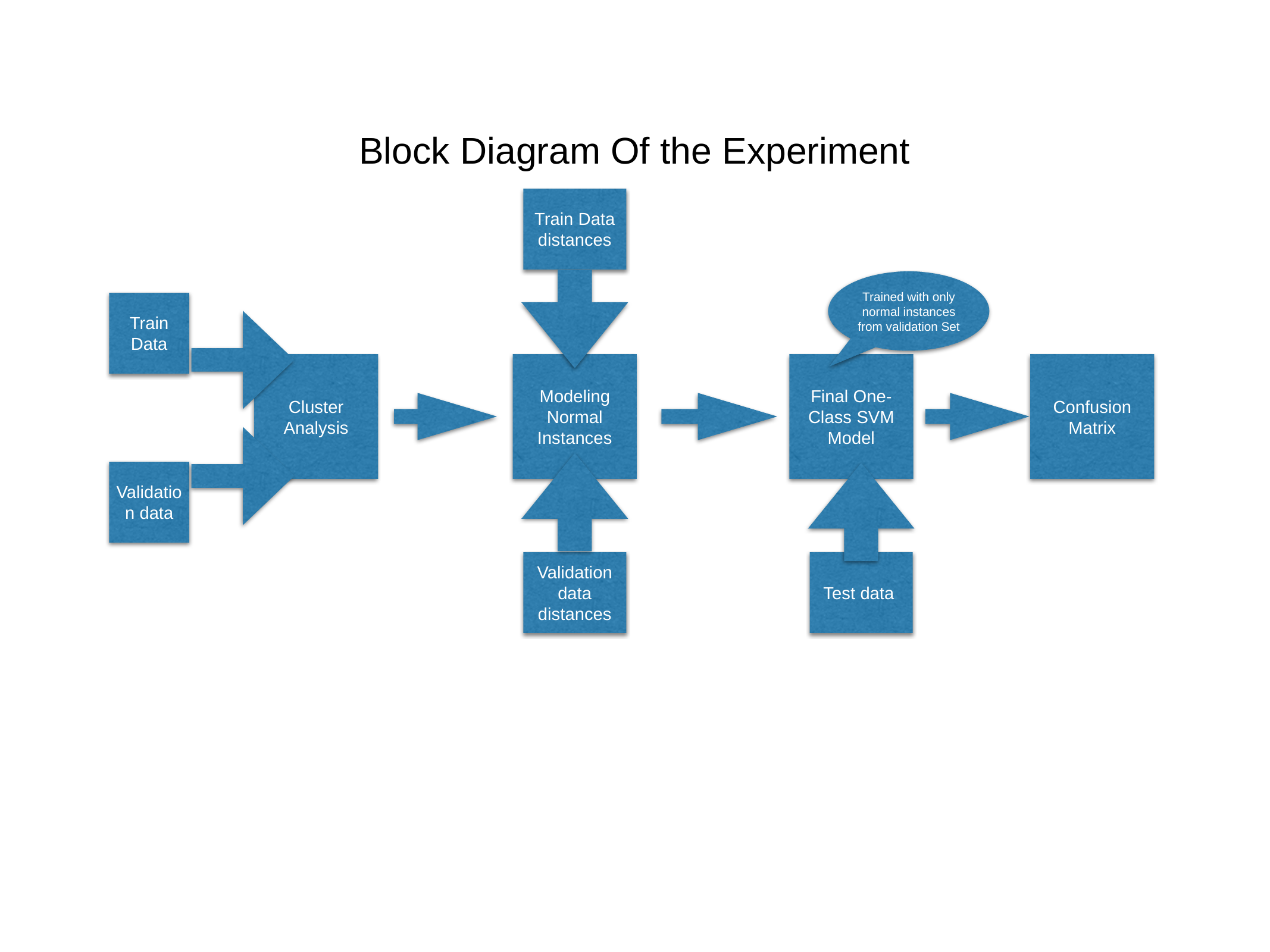

# Block Diagram Of the Experiment
Train Data distances

Trained with only normal instances from validation Set
Train Data

Cluster Analysis
Modeling Normal Instances
Final One-Class SVM Model
Confusion Matrix

Validation data
Validation data distances
Test data